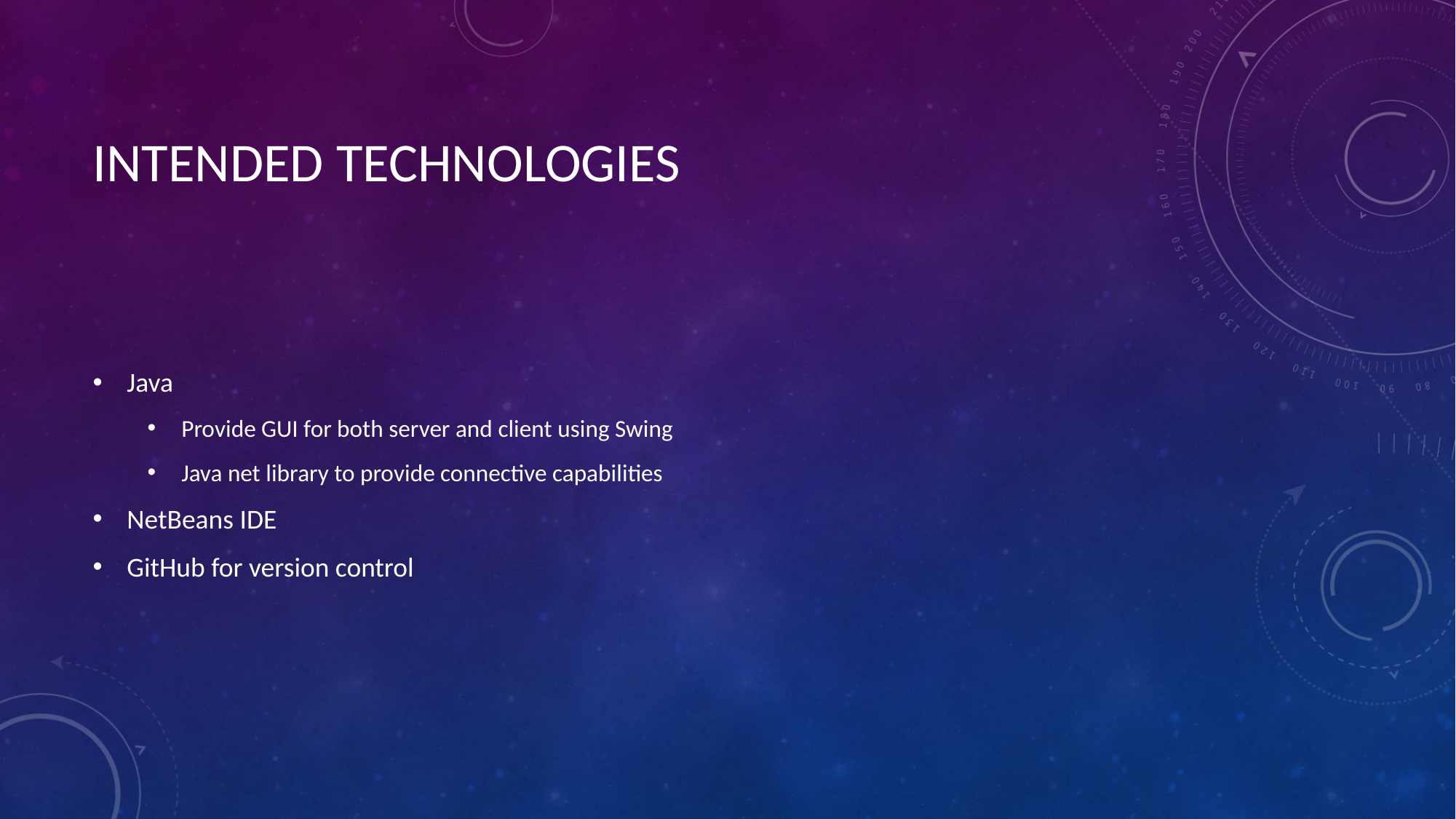

# Intended Technologies
Java
Provide GUI for both server and client using Swing
Java net library to provide connective capabilities
NetBeans IDE
GitHub for version control